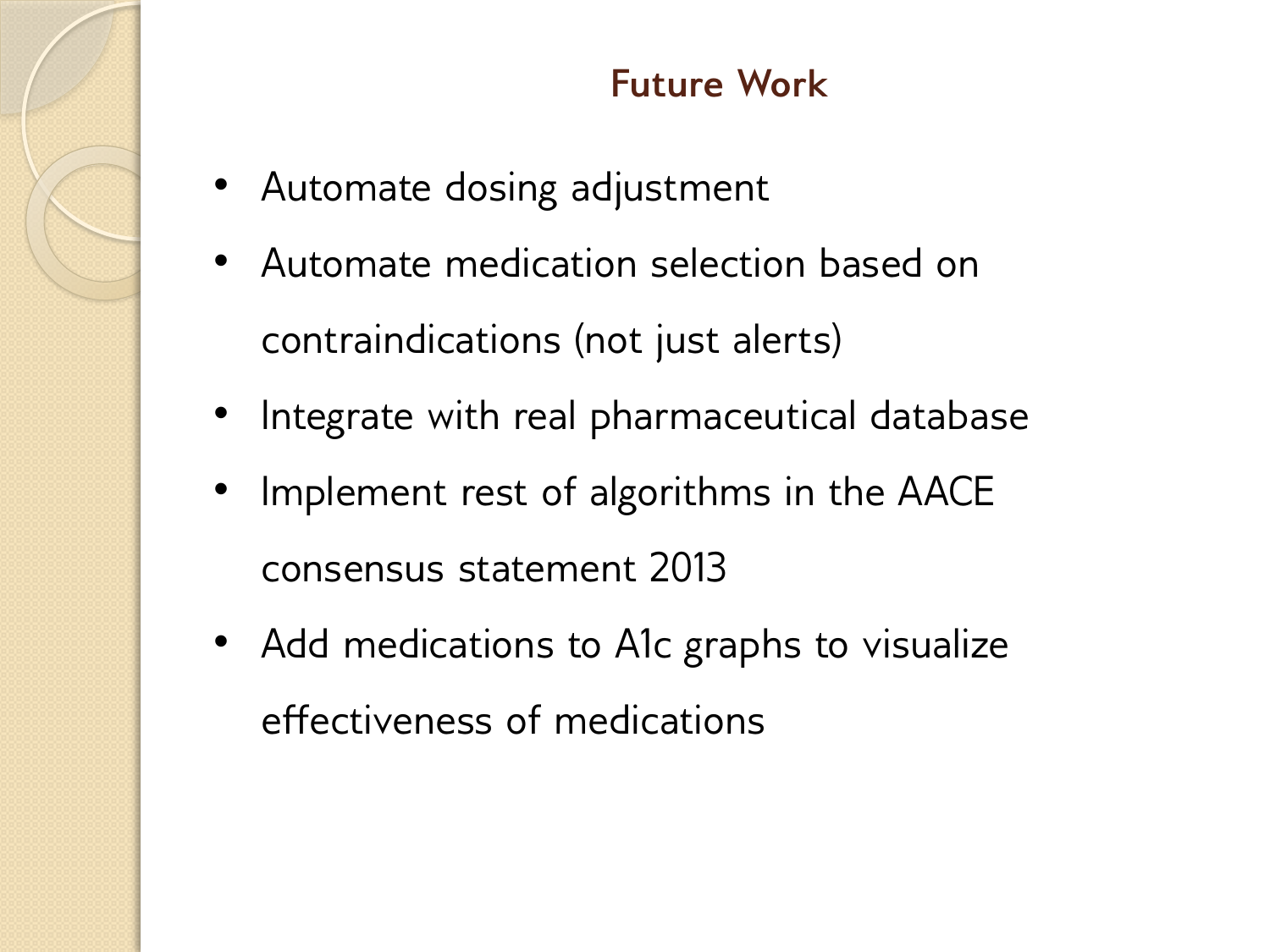

# Future Work
Automate dosing adjustment
Automate medication selection based on contraindications (not just alerts)
Integrate with real pharmaceutical database
Implement rest of algorithms in the AACE consensus statement 2013
Add medications to A1c graphs to visualize effectiveness of medications